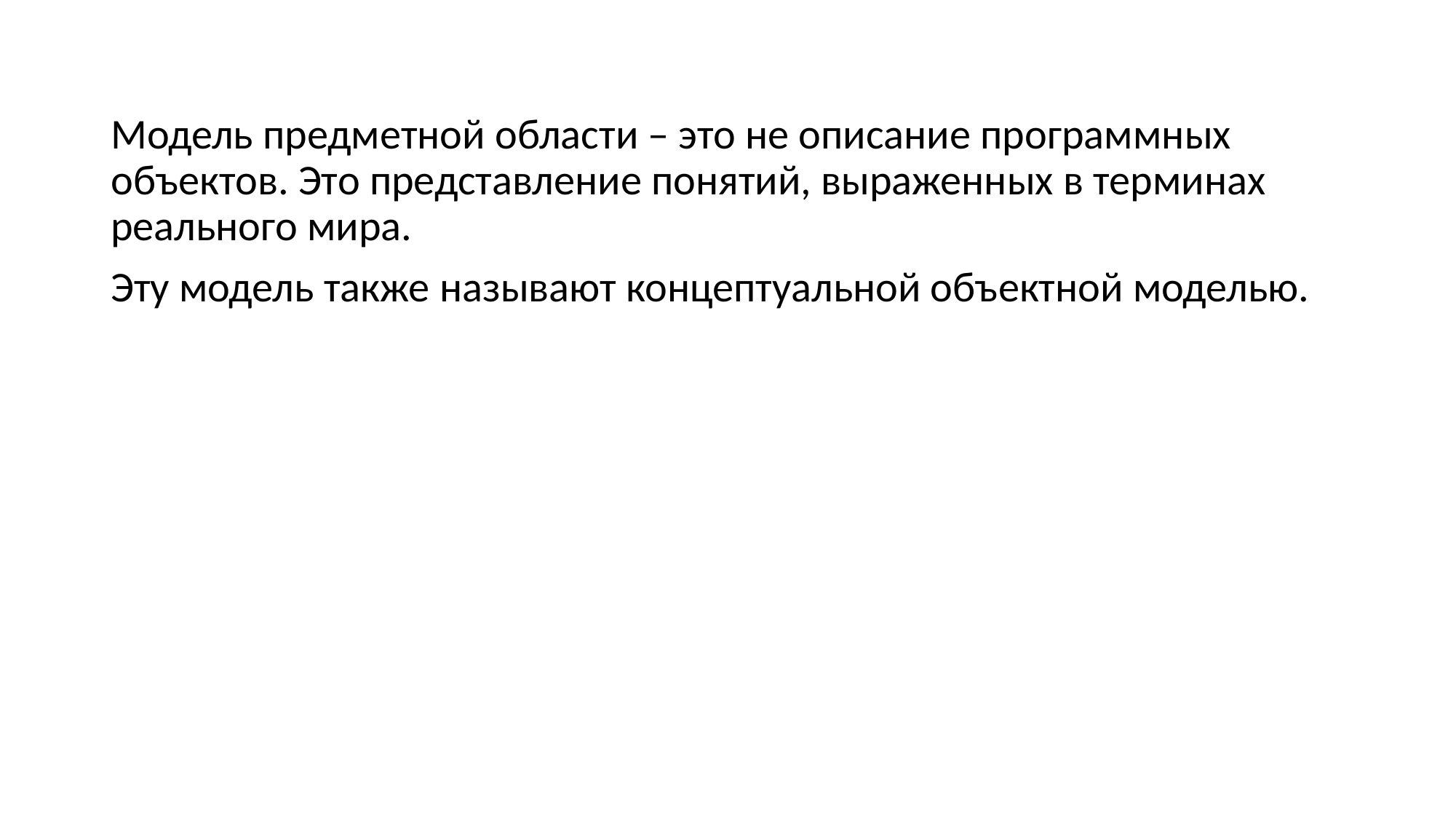

Модель предметной области – это не описание программных объектов. Это представление понятий, выраженных в терминах реального мира.
Эту модель также называют концептуальной объектной моделью.